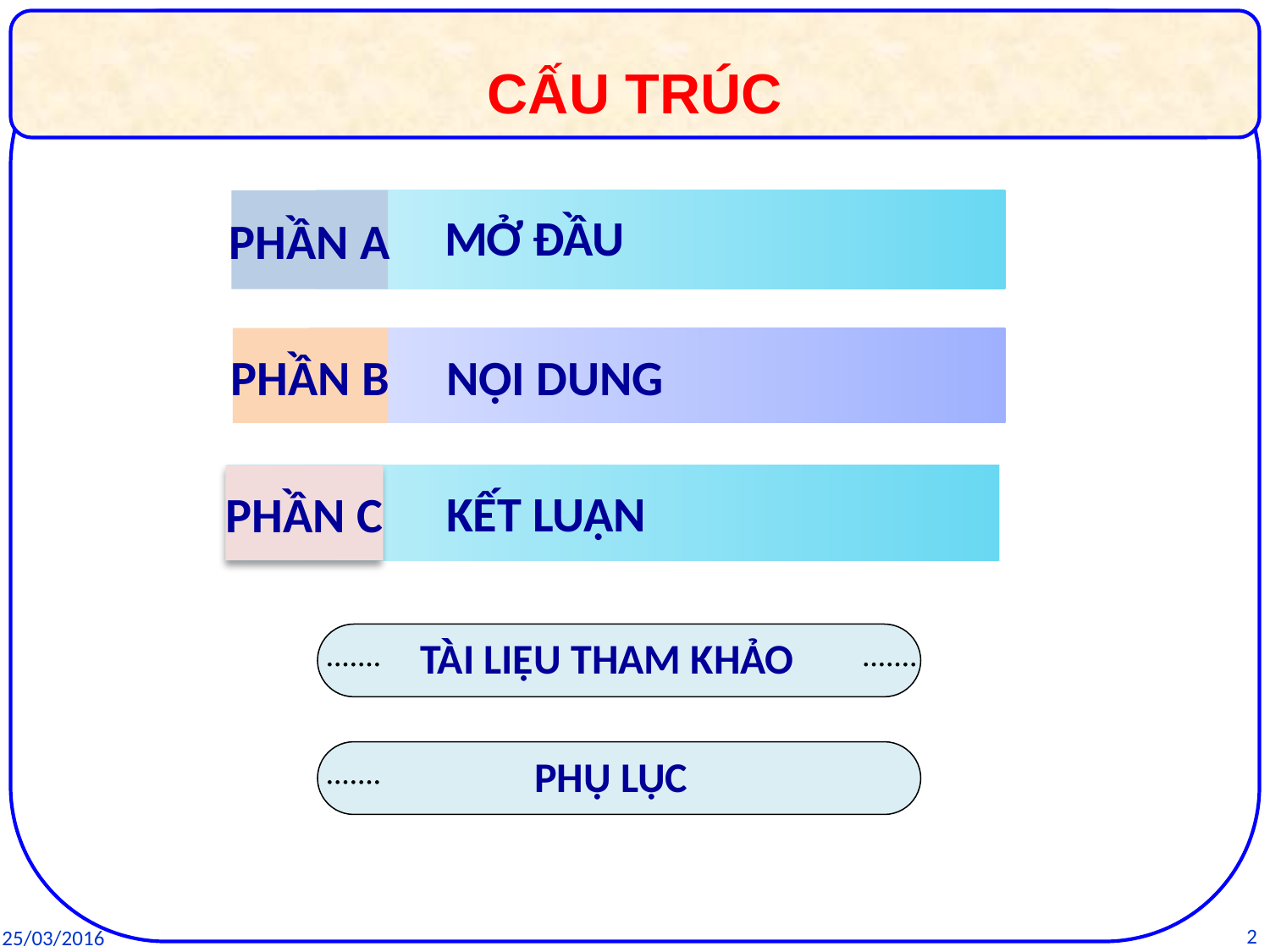

CẤU TRÚC
PHẦN A

MỞ ĐẦU
PHẦN B

NỘI DUNG
PHẦN C

KẾT LUẬN

TÀI LIỆU THAM KHẢO

PHỤ LỤC
2
25/03/2016